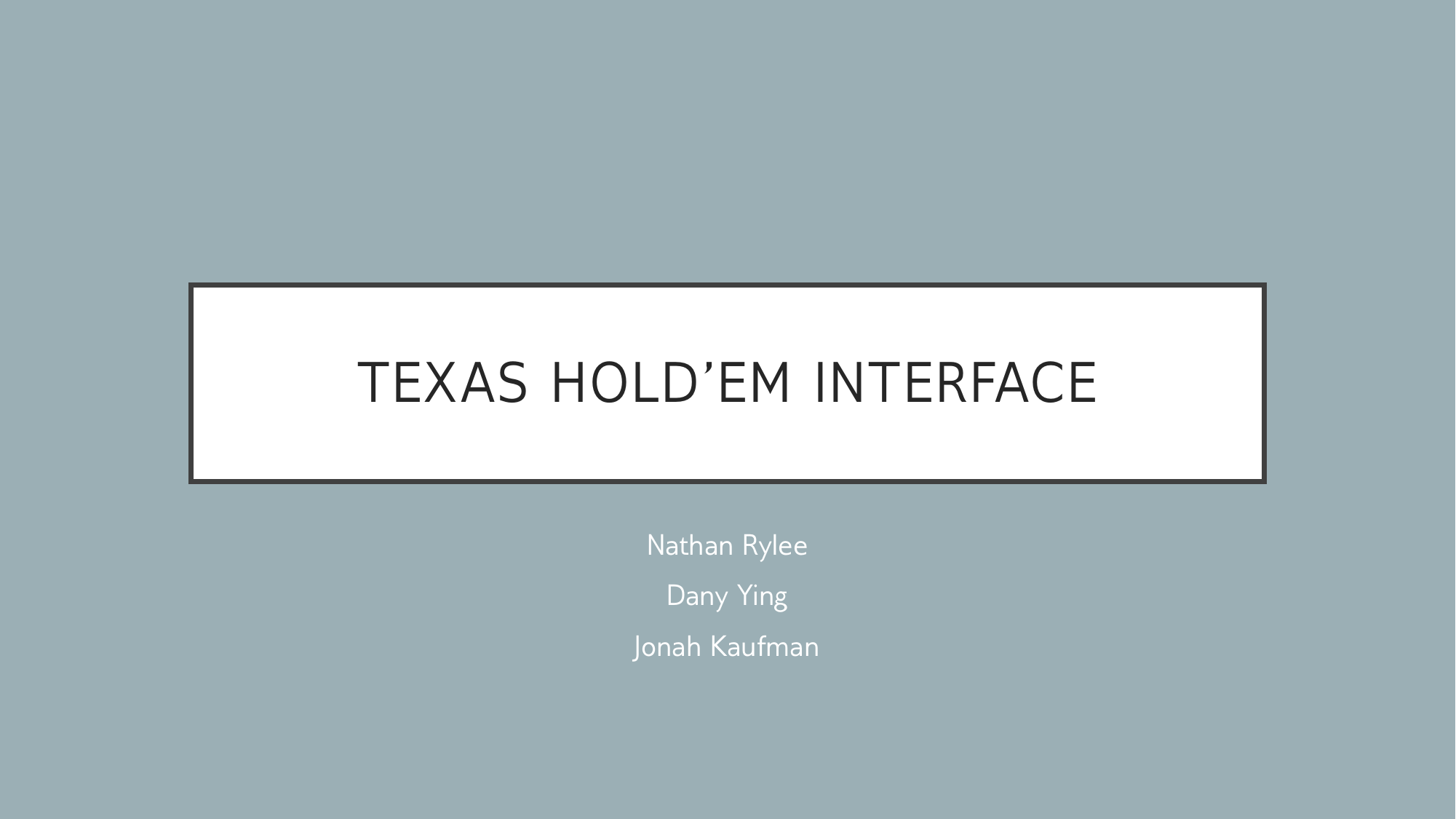

# Texas Hold’em Interface
Nathan Rylee
Dany Ying
Jonah Kaufman